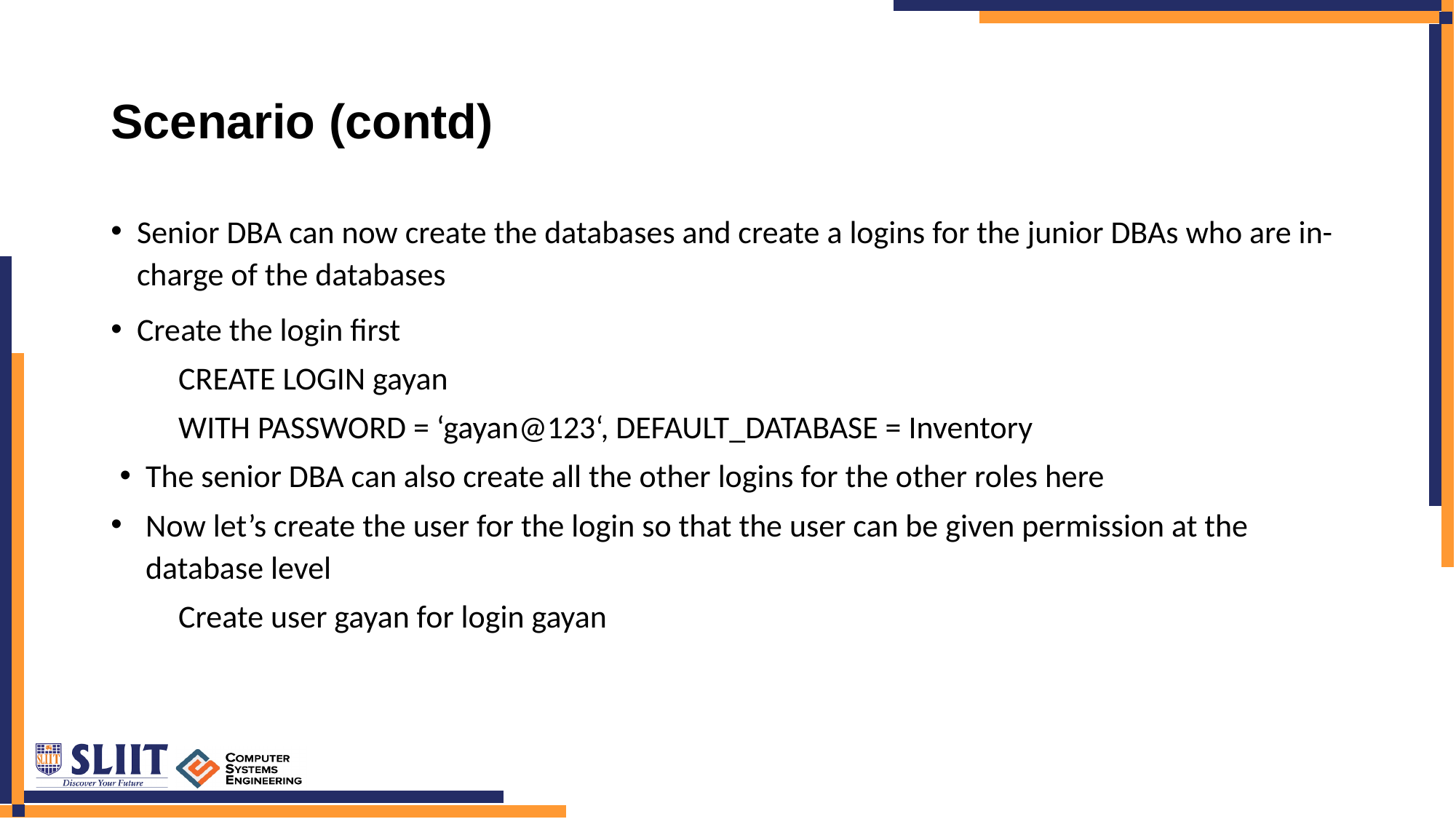

# Scenario (contd)
Senior DBA can now create the databases and create a logins for the junior DBAs who are in-charge of the databases
Create the login first
CREATE LOGIN gayan
WITH PASSWORD = ‘gayan@123‘, DEFAULT_DATABASE = Inventory
The senior DBA can also create all the other logins for the other roles here
Now let’s create the user for the login so that the user can be given permission at the database level
Create user gayan for login gayan